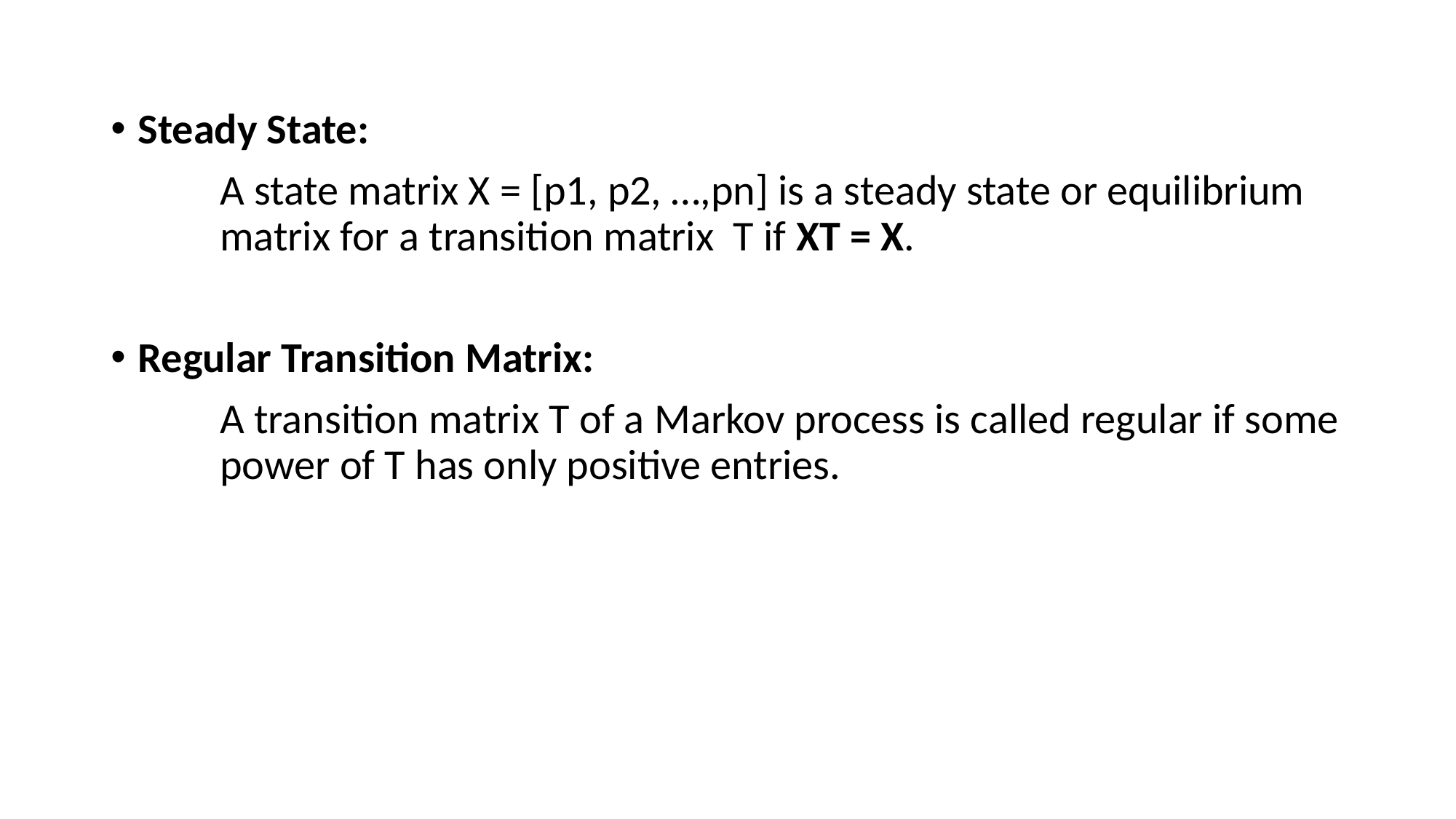

Steady State:
	A state matrix X = [p1, p2, …,pn] is a steady state or equilibrium 	matrix for a transition matrix  T if XT = X.

Regular Transition Matrix:
	A transition matrix T of a Markov process is called regular if some 	power of T has only positive entries.